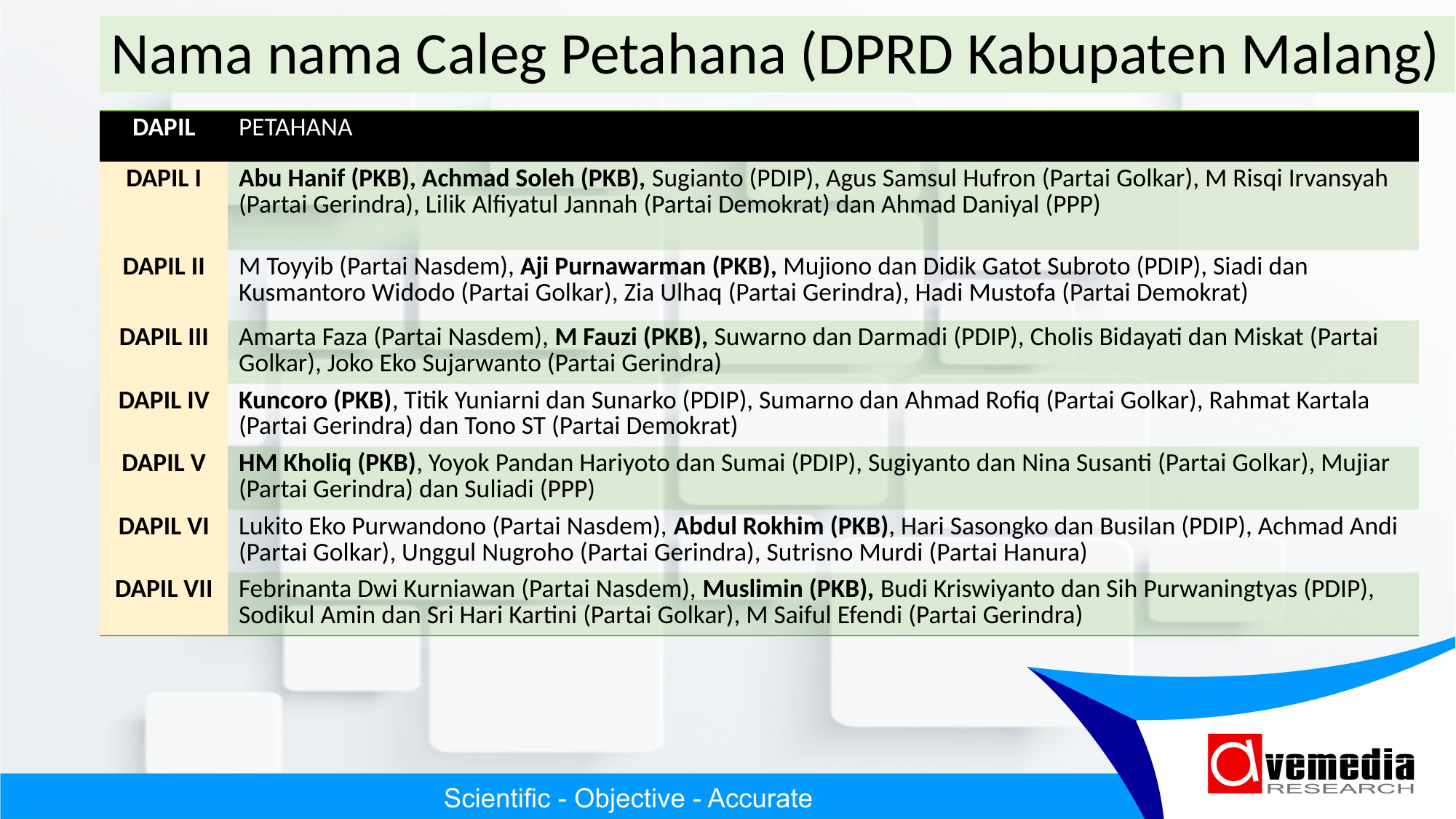

# Nama nama Caleg Petahana (DPRD Kabupaten Malang)
| DAPIL | PETAHANA |
| --- | --- |
| DAPIL I | Abu Hanif (PKB), Achmad Soleh (PKB), Sugianto (PDIP), Agus Samsul Hufron (Partai Golkar), M Risqi Irvansyah (Partai Gerindra), Lilik Alfiyatul Jannah (Partai Demokrat) dan Ahmad Daniyal (PPP) |
| DAPIL II | M Toyyib (Partai Nasdem), Aji Purnawarman (PKB), Mujiono dan Didik Gatot Subroto (PDIP), Siadi dan Kusmantoro Widodo (Partai Golkar), Zia Ulhaq (Partai Gerindra), Hadi Mustofa (Partai Demokrat) |
| DAPIL III | Amarta Faza (Partai Nasdem), M Fauzi (PKB), Suwarno dan Darmadi (PDIP), Cholis Bidayati dan Miskat (Partai Golkar), Joko Eko Sujarwanto (Partai Gerindra) |
| DAPIL IV | Kuncoro (PKB), Titik Yuniarni dan Sunarko (PDIP), Sumarno dan Ahmad Rofiq (Partai Golkar), Rahmat Kartala (Partai Gerindra) dan Tono ST (Partai Demokrat) |
| DAPIL V | HM Kholiq (PKB), Yoyok Pandan Hariyoto dan Sumai (PDIP), Sugiyanto dan Nina Susanti (Partai Golkar), Mujiar (Partai Gerindra) dan Suliadi (PPP) |
| DAPIL VI | Lukito Eko Purwandono (Partai Nasdem), Abdul Rokhim (PKB), Hari Sasongko dan Busilan (PDIP), Achmad Andi (Partai Golkar), Unggul Nugroho (Partai Gerindra), Sutrisno Murdi (Partai Hanura) |
| DAPIL VII | Febrinanta Dwi Kurniawan (Partai Nasdem), Muslimin (PKB), Budi Kriswiyanto dan Sih Purwaningtyas (PDIP), Sodikul Amin dan Sri Hari Kartini (Partai Golkar), M Saiful Efendi (Partai Gerindra) |